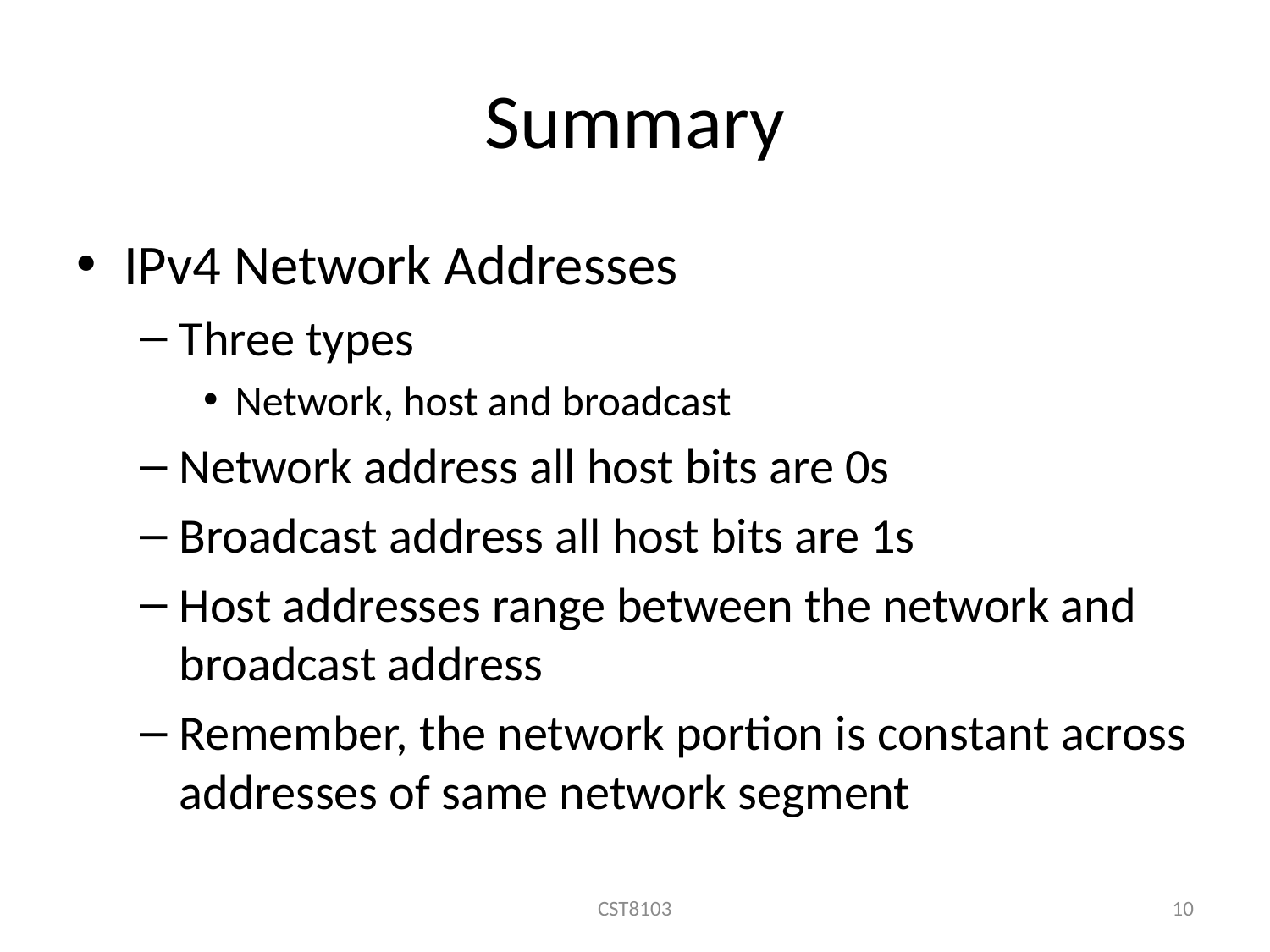

# Summary
IPv4 Network Addresses
Three types
Network, host and broadcast
Network address all host bits are 0s
Broadcast address all host bits are 1s
Host addresses range between the network and broadcast address
Remember, the network portion is constant across addresses of same network segment

CST8103
10